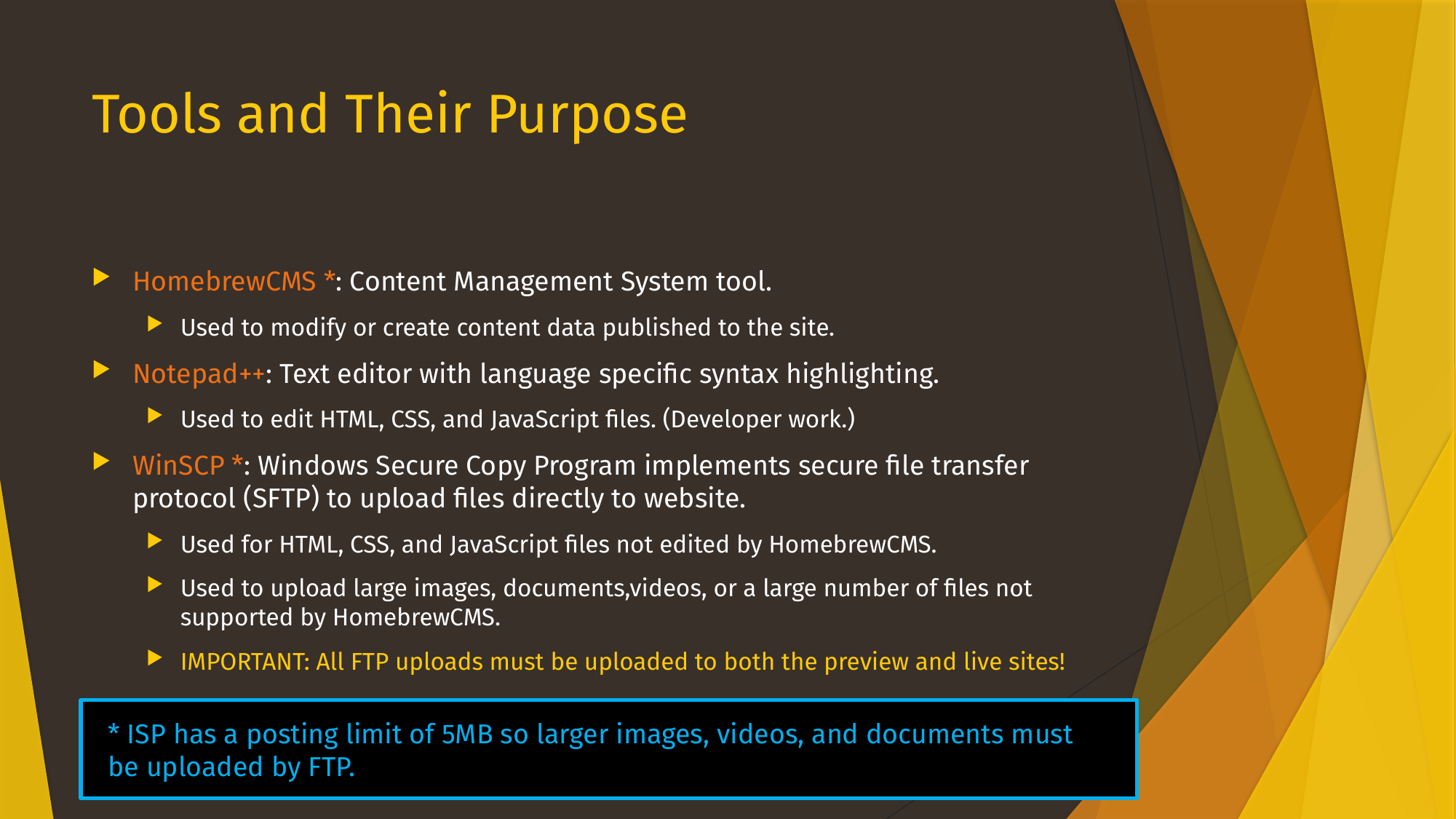

# Tools and Their Purpose
HomebrewCMS *: Content Management System tool.
Used to modify or create content data published to the site.
Notepad++: Text editor with language specific syntax highlighting.
Used to edit HTML, CSS, and JavaScript files. (Developer work.)
WinSCP *: Windows Secure Copy Program implements secure file transfer protocol (SFTP) to upload files directly to website.
Used for HTML, CSS, and JavaScript files not edited by HomebrewCMS.
Used to upload large images, documents,videos, or a large number of files not supported by HomebrewCMS.
IMPORTANT: All FTP uploads must be uploaded to both the preview and live sites!
* ISP has a posting limit of 5MB so larger images, videos, and documents must be uploaded by FTP.